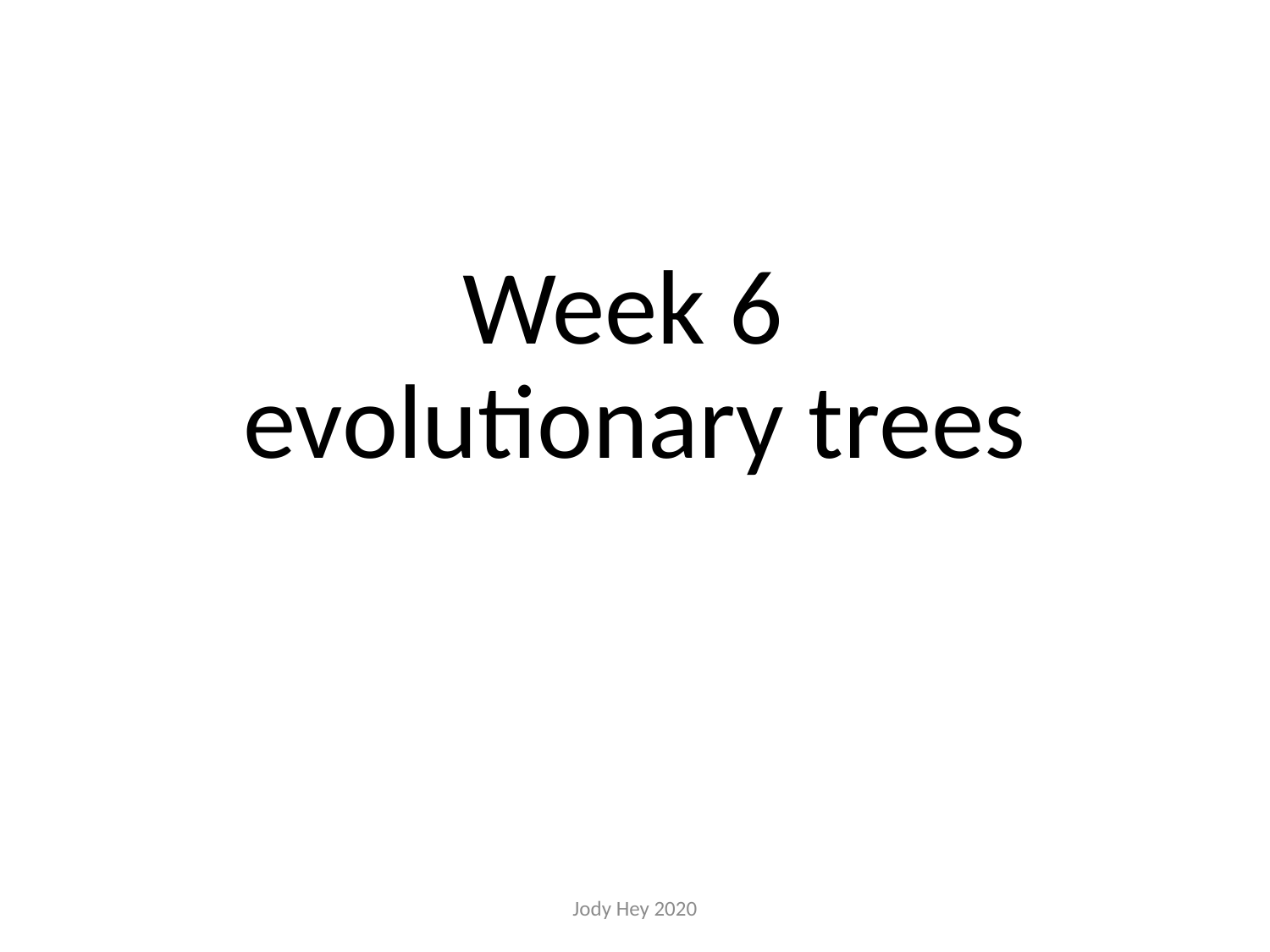

# Week 6 evolutionary trees

Jody Hey 2020